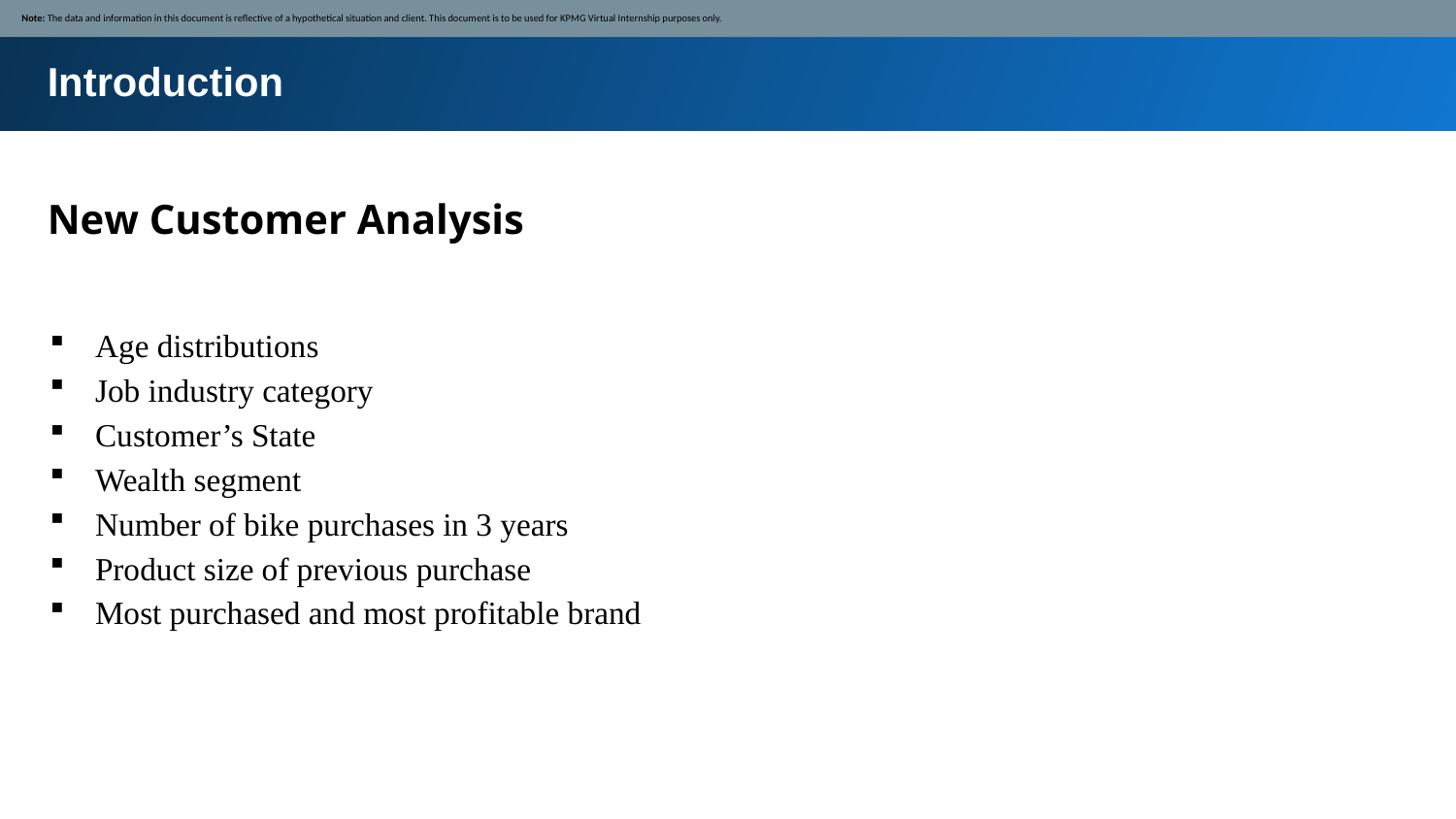

Note: The data and information in this document is reflective of a hypothetical situation and client. This document is to be used for KPMG Virtual Internship purposes only.
Introduction
New Customer Analysis
Age distributions
Job industry category
Customer’s State
Wealth segment
Number of bike purchases in 3 years
Product size of previous purchase
Most purchased and most profitable brand